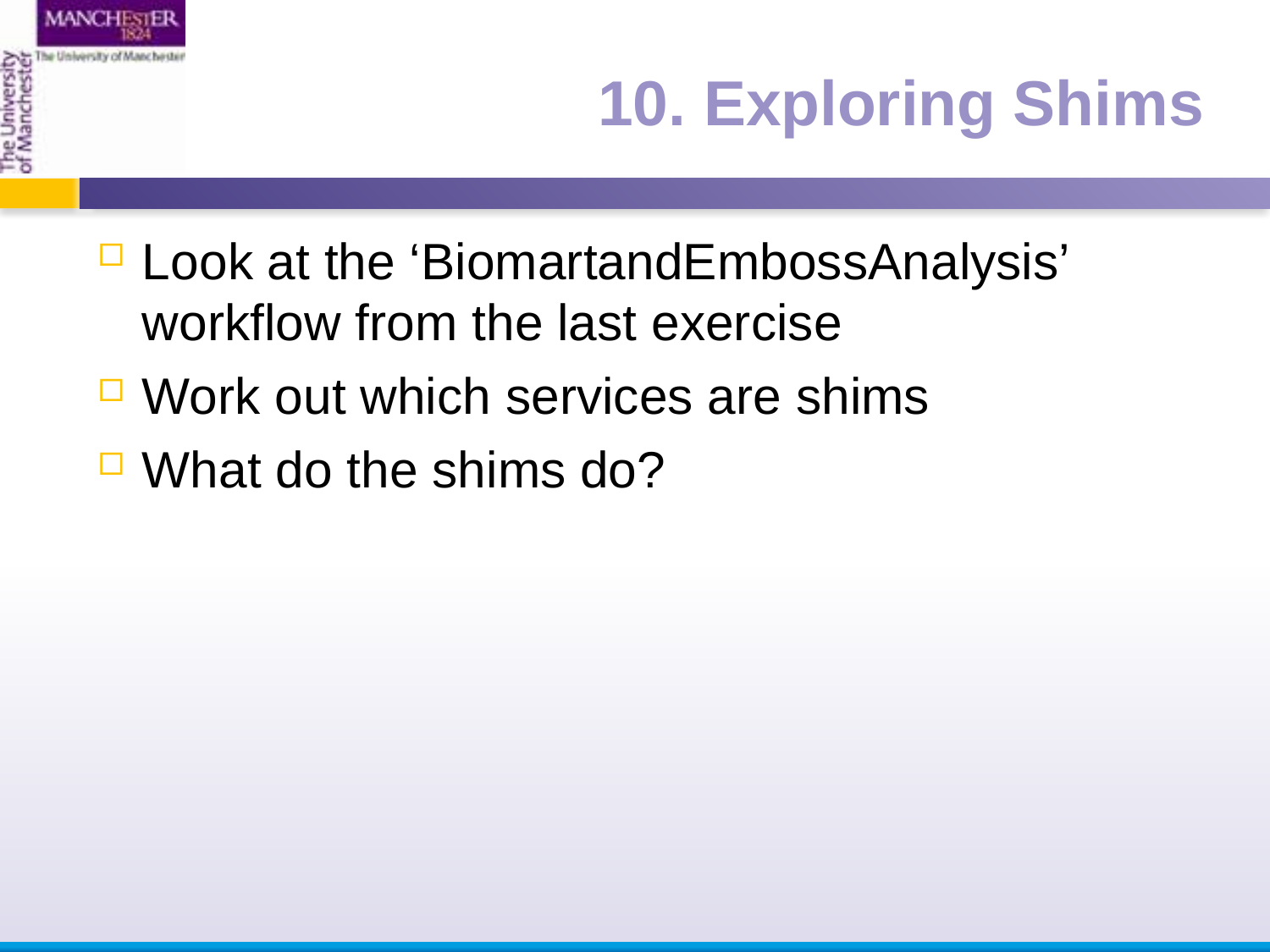

10. Exploring Shims
Look at the ‘BiomartandEmbossAnalysis’ workflow from the last exercise
Work out which services are shims
What do the shims do?